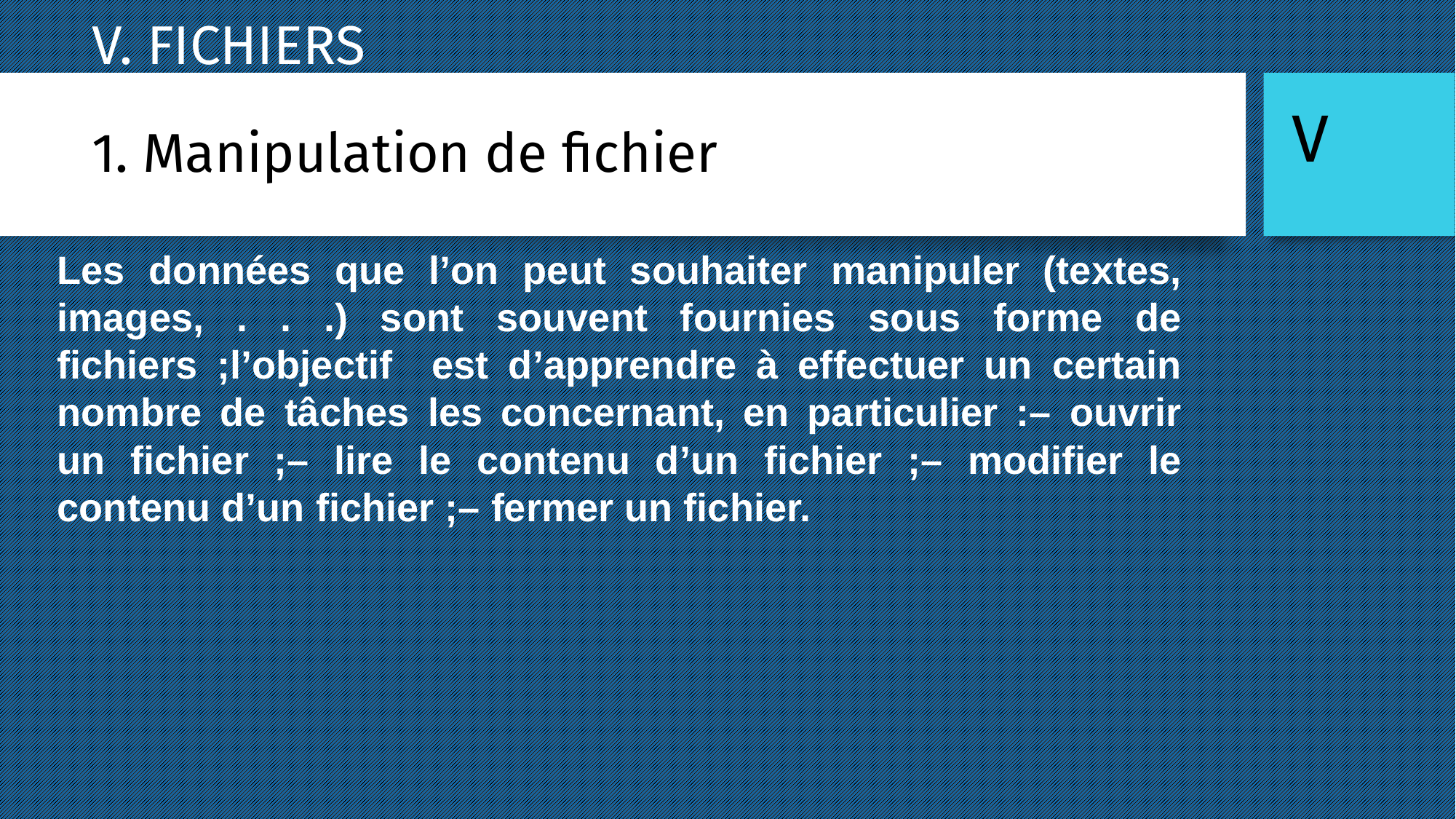

V. FICHIERS
1. Manipulation de fichier
V
Les données que l’on peut souhaiter manipuler (textes, images, . . .) sont souvent fournies sous forme de fichiers ;l’objectif  est d’apprendre à effectuer un certain nombre de tâches les concernant, en particulier :– ouvrir un fichier ;– lire le contenu d’un fichier ;– modifier le contenu d’un fichier ;– fermer un fichier.